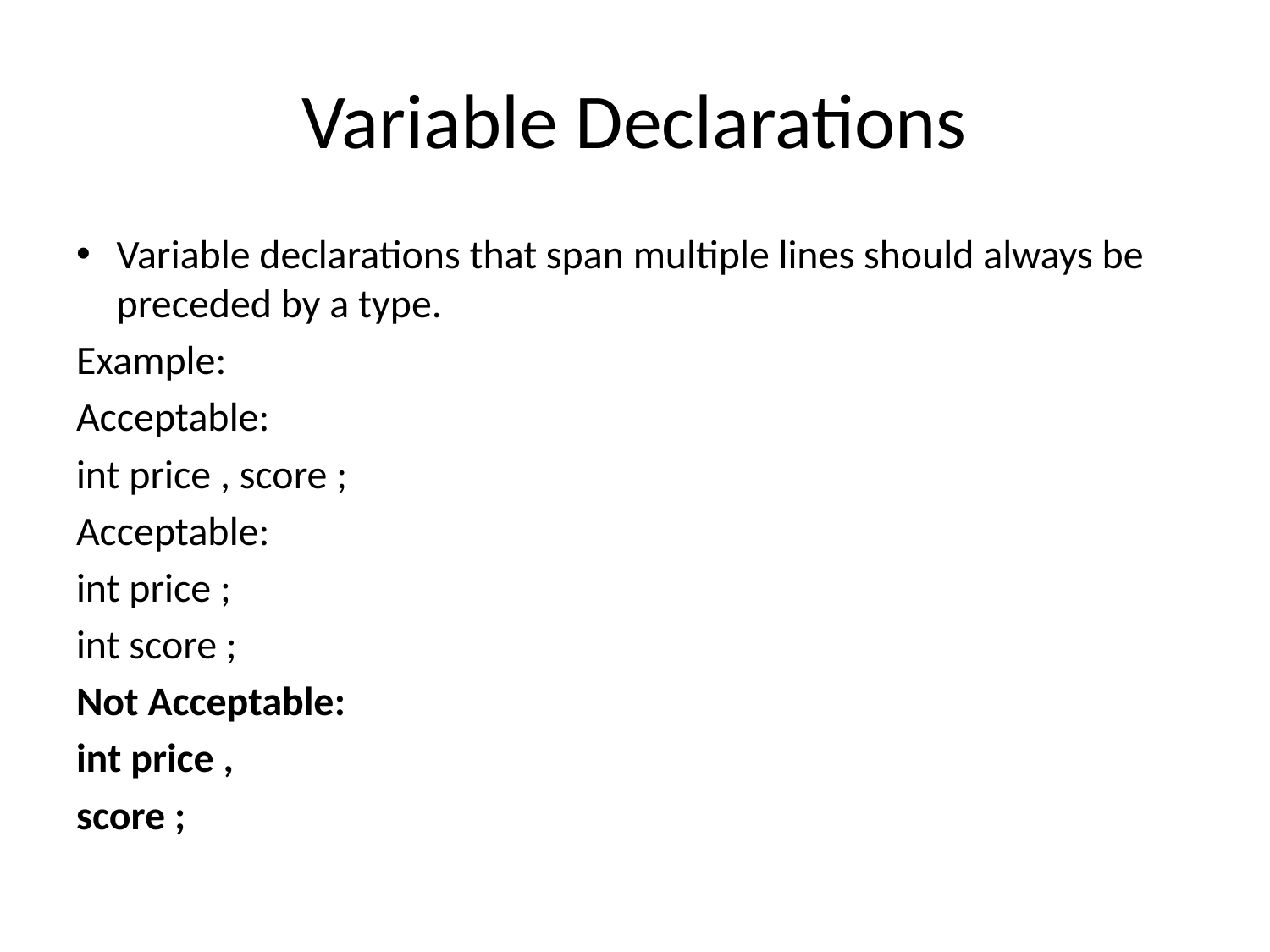

# Variable Declarations
Variable declarations that span multiple lines should always be preceded by a type.
Example:
Acceptable:
int price , score ;
Acceptable:
int price ;
int score ;
Not Acceptable:
int price ,
score ;